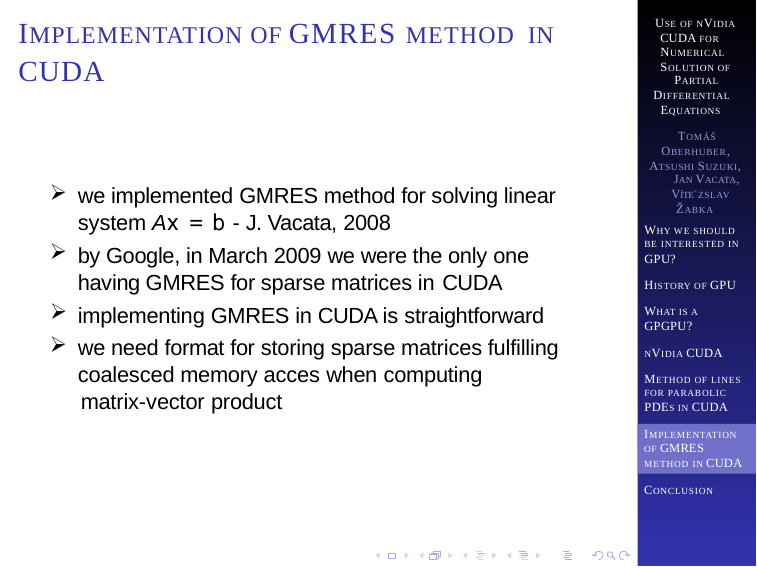

# IMPLEMENTATION OF GMRES METHOD IN
CUDA
USE OF NVIDIA  CUDA FOR  NUMERICAL  SOLUTION OF
PARTIAL
DIFFERENTIAL
EQUATIONS
TOMÁŠ
OBERHUBER,  ATSUSHI SUZUKI,
JAN VACATA,
VÍTEˇ ZSLAV ŽABKA
we implemented GMRES method for solving linear  system Ax = b - J. Vacata, 2008
by Google, in March 2009 we were the only one  having GMRES for sparse matrices in CUDA
implementing GMRES in CUDA is straightforward
we need format for storing sparse matrices fulfilling   coalesced memory acces when computing
 matrix-vector product
WHY WE SHOULD  BE INTERESTED IN  GPU?

HISTORY OF GPU
WHAT IS A
GPGPU?
NVIDIA CUDA
METHOD OF LINES  FOR PARABOLIC  PDES IN CUDA

IMPLEMENTATION
OF GMRES
METHOD IN CUDA

CONCLUSION